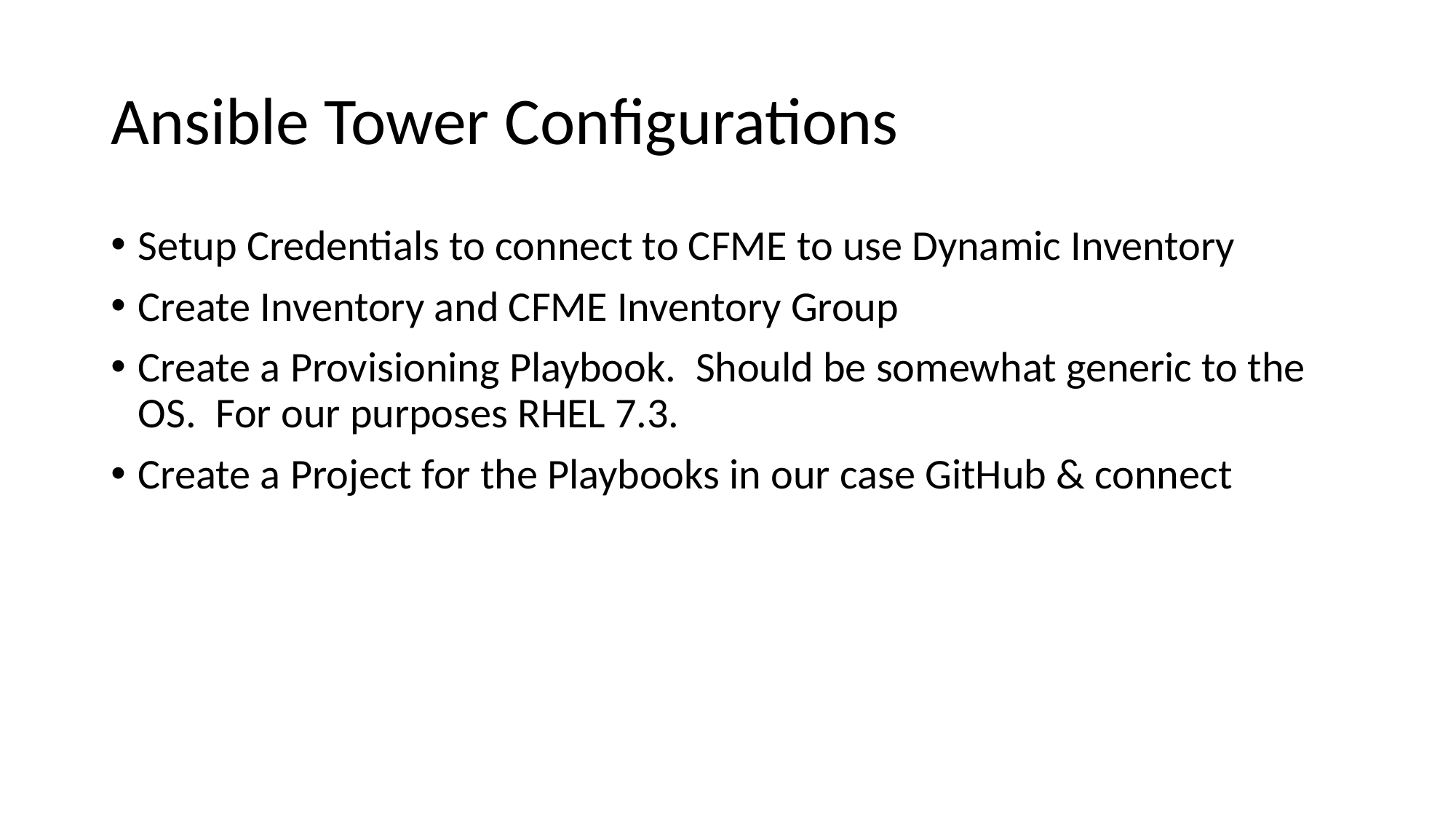

# Ansible Tower Configurations
Setup Credentials to connect to CFME to use Dynamic Inventory
Create Inventory and CFME Inventory Group
Create a Provisioning Playbook.  Should be somewhat generic to the OS.  For our purposes RHEL 7.3.
Create a Project for the Playbooks in our case GitHub & connect